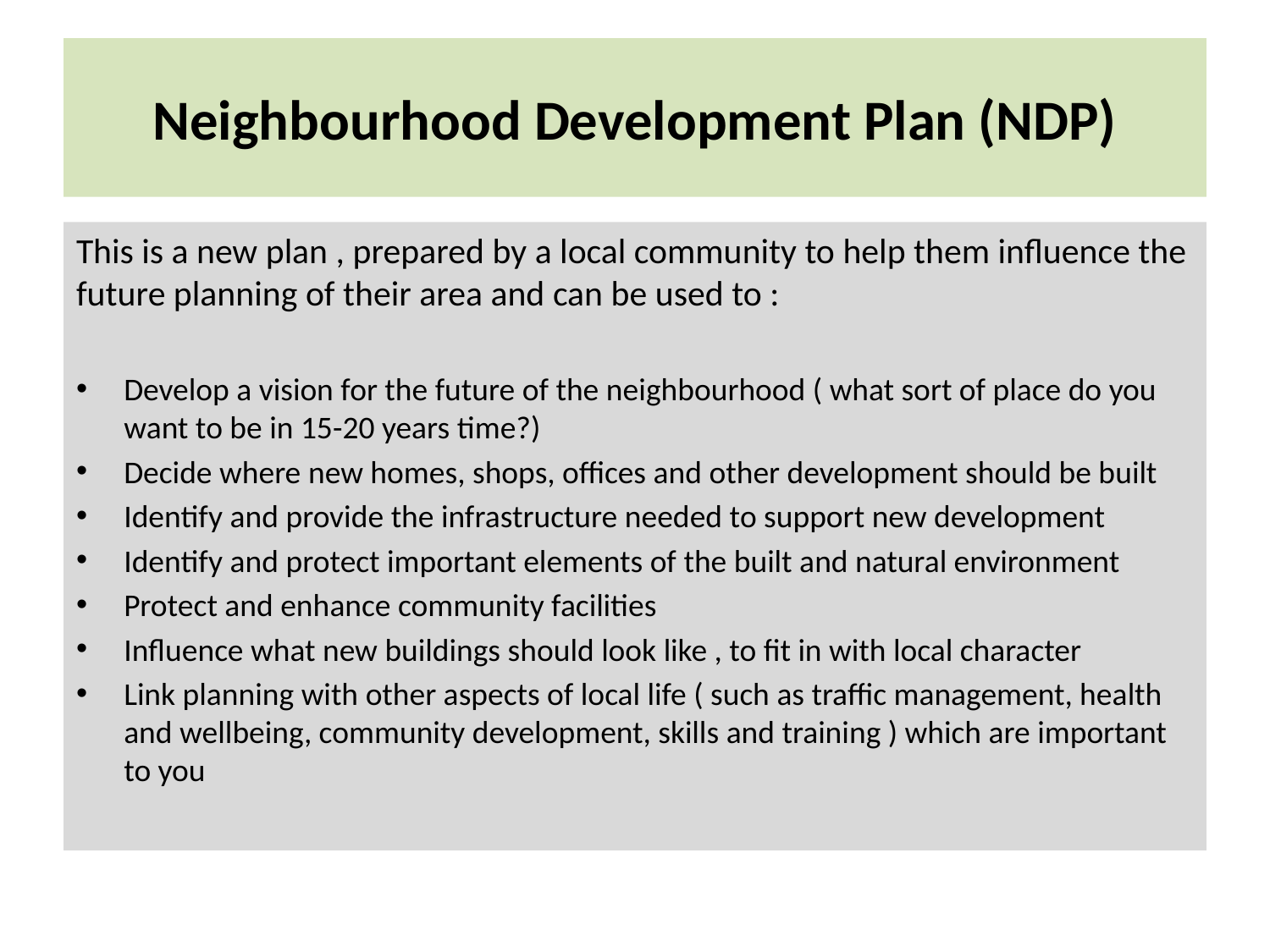

# Neighbourhood Development Plan (NDP)
This is a new plan , prepared by a local community to help them influence the future planning of their area and can be used to :

Develop a vision for the future of the neighbourhood ( what sort of place do you want to be in 15-20 years time?)
Decide where new homes, shops, offices and other development should be built
Identify and provide the infrastructure needed to support new development
Identify and protect important elements of the built and natural environment
Protect and enhance community facilities
Influence what new buildings should look like , to fit in with local character
Link planning with other aspects of local life ( such as traffic management, health and wellbeing, community development, skills and training ) which are important to you